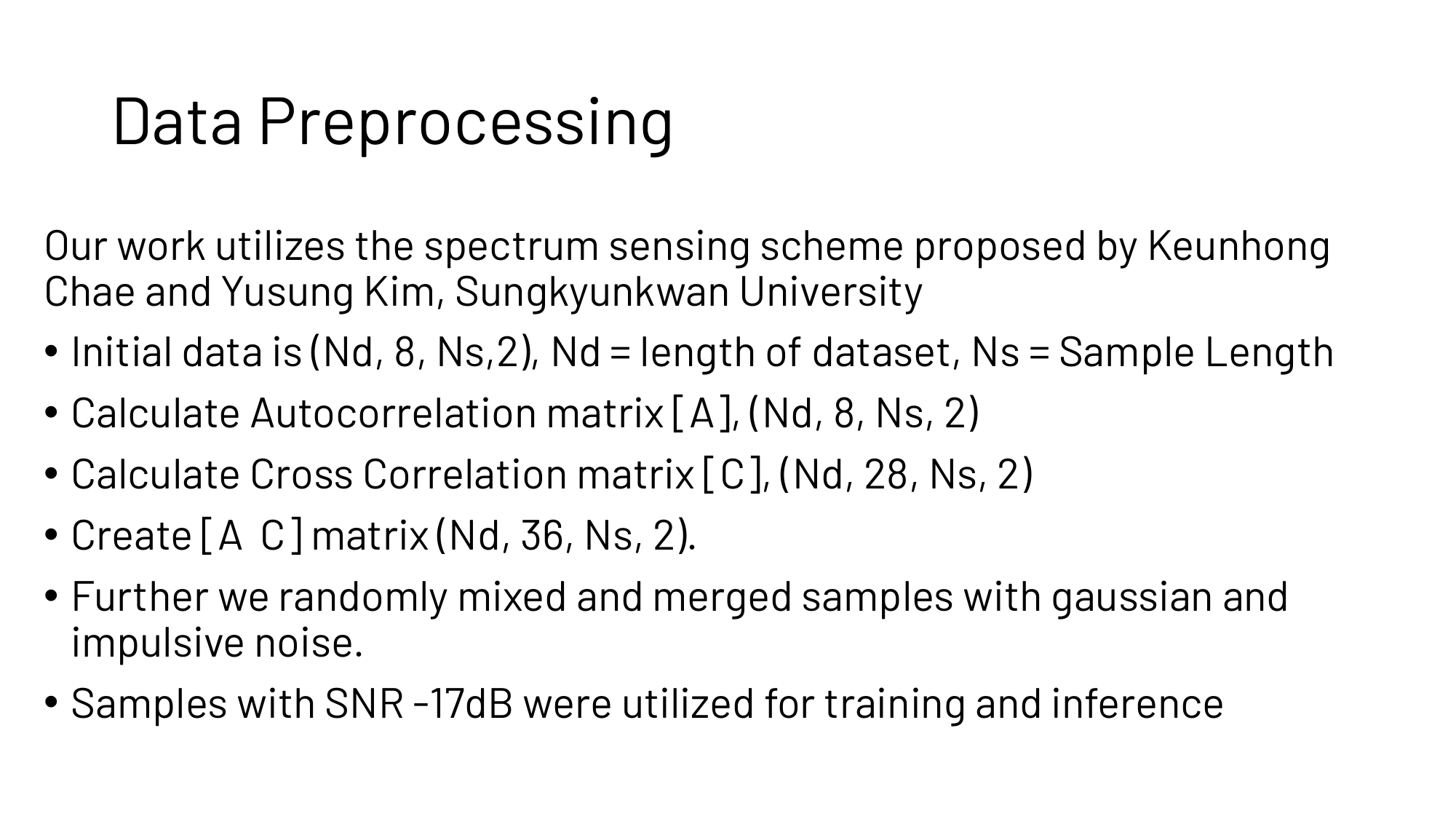

# Data Preprocessing
Our work utilizes the spectrum sensing scheme proposed by Keunhong Chae and Yusung Kim, Sungkyunkwan University
Initial data is (Nd, 8, Ns,2), Nd = length of dataset, Ns = Sample Length
Calculate Autocorrelation matrix [A], (Nd, 8, Ns, 2)
Calculate Cross Correlation matrix [C], (Nd, 28, Ns, 2)
Create [A  C] matrix (Nd, 36, Ns, 2).
Further we randomly mixed and merged samples with gaussian and impulsive noise.
Samples with SNR -17dB were utilized for training and inference